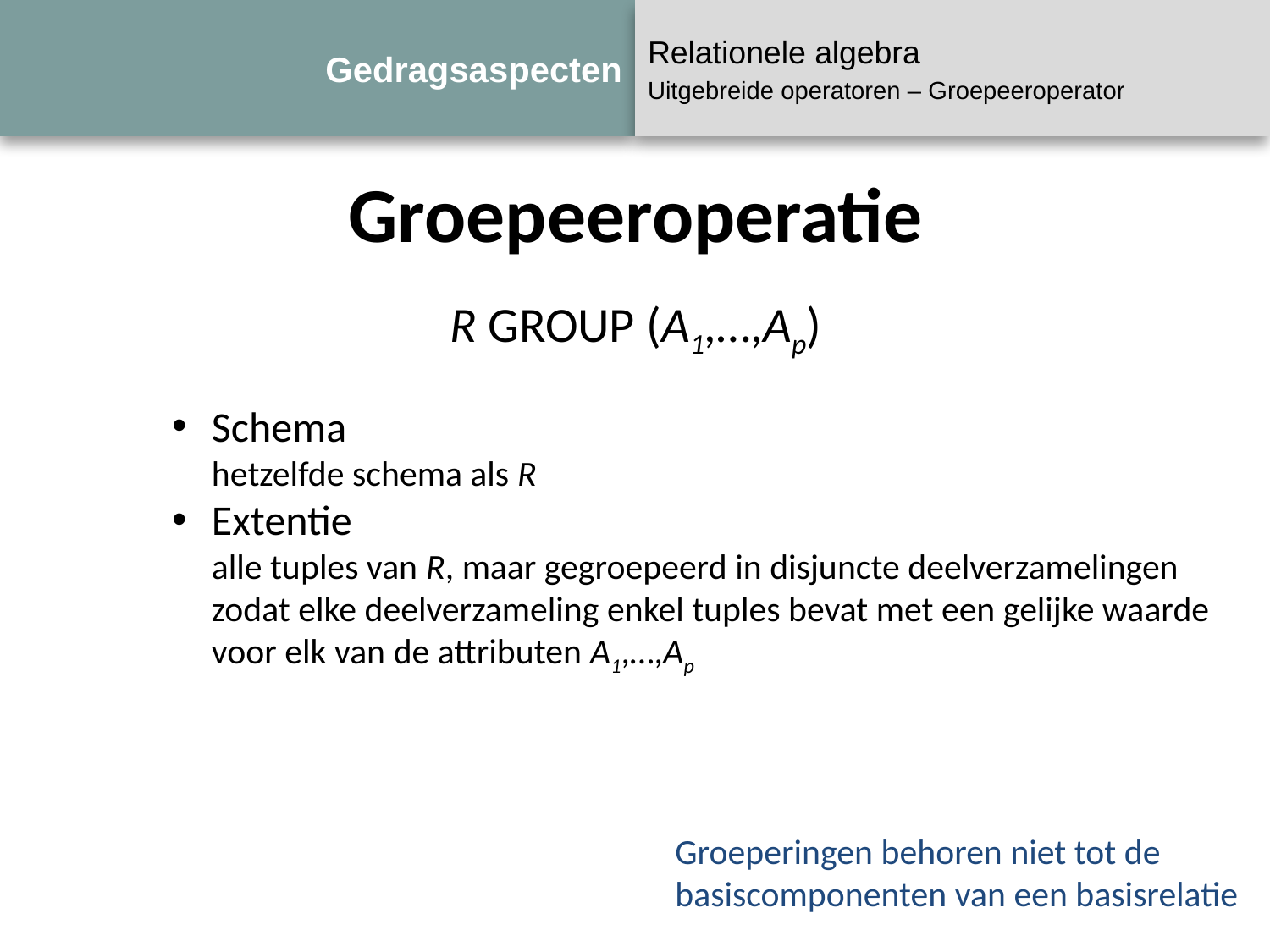

# Gedragsaspecten
Relationele algebra
Uitgebreide operatoren – Groepeeroperator

Groepeeroperatie
R GROUP (A1,…,Ap)
Schema
hetzelfde schema als R
Extentie
alle tuples van R, maar gegroepeerd in disjuncte deelverzamelingen
zodat elke deelverzameling enkel tuples bevat met een gelijke waarde
voor elk van de attributen A1,…,Ap
Groeperingen behoren niet tot de
basiscomponenten van een basisrelatie